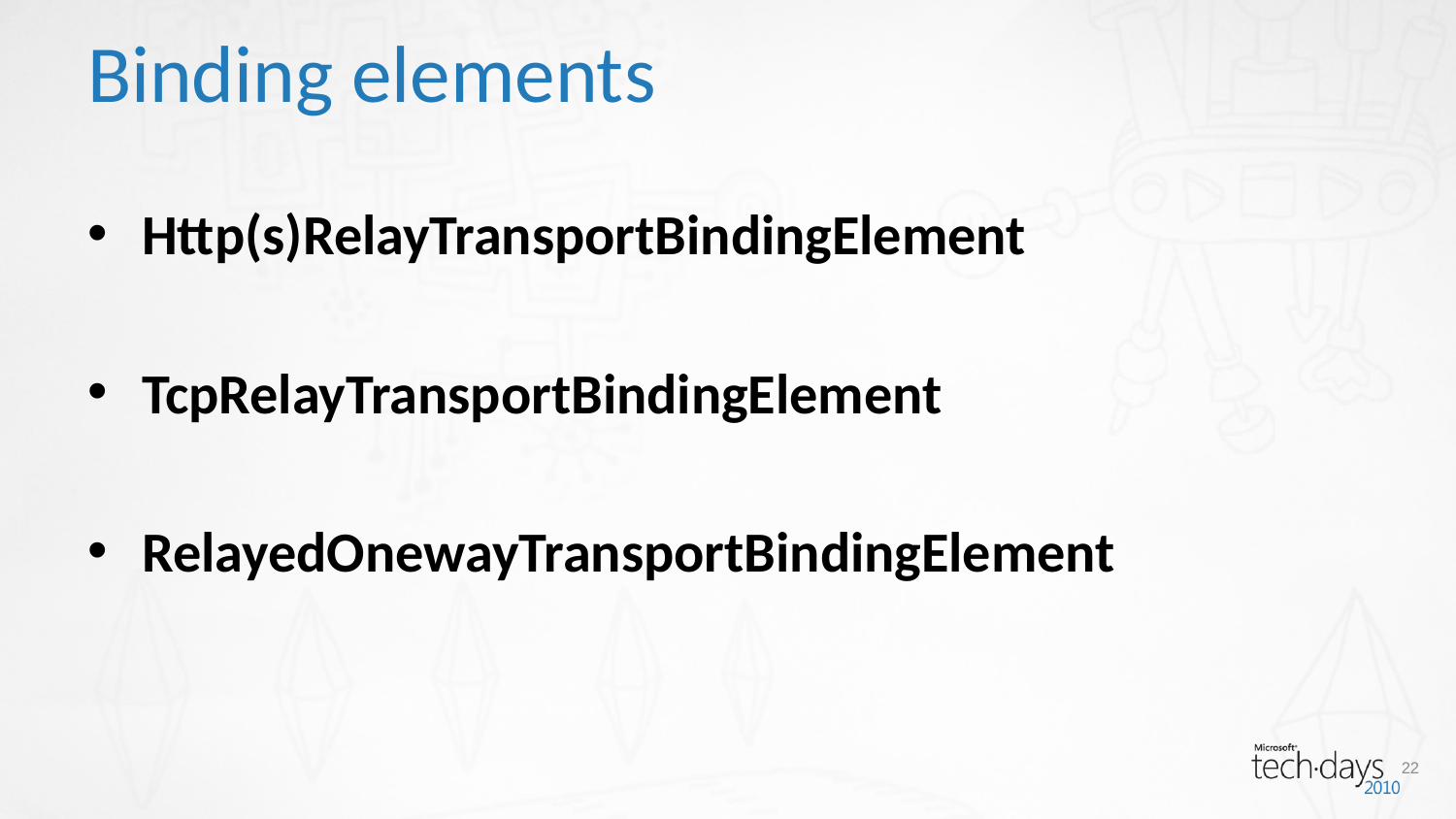

# Binding elements
Http(s)RelayTransportBindingElement

TcpRelayTransportBindingElement

RelayedOnewayTransportBindingElement
22